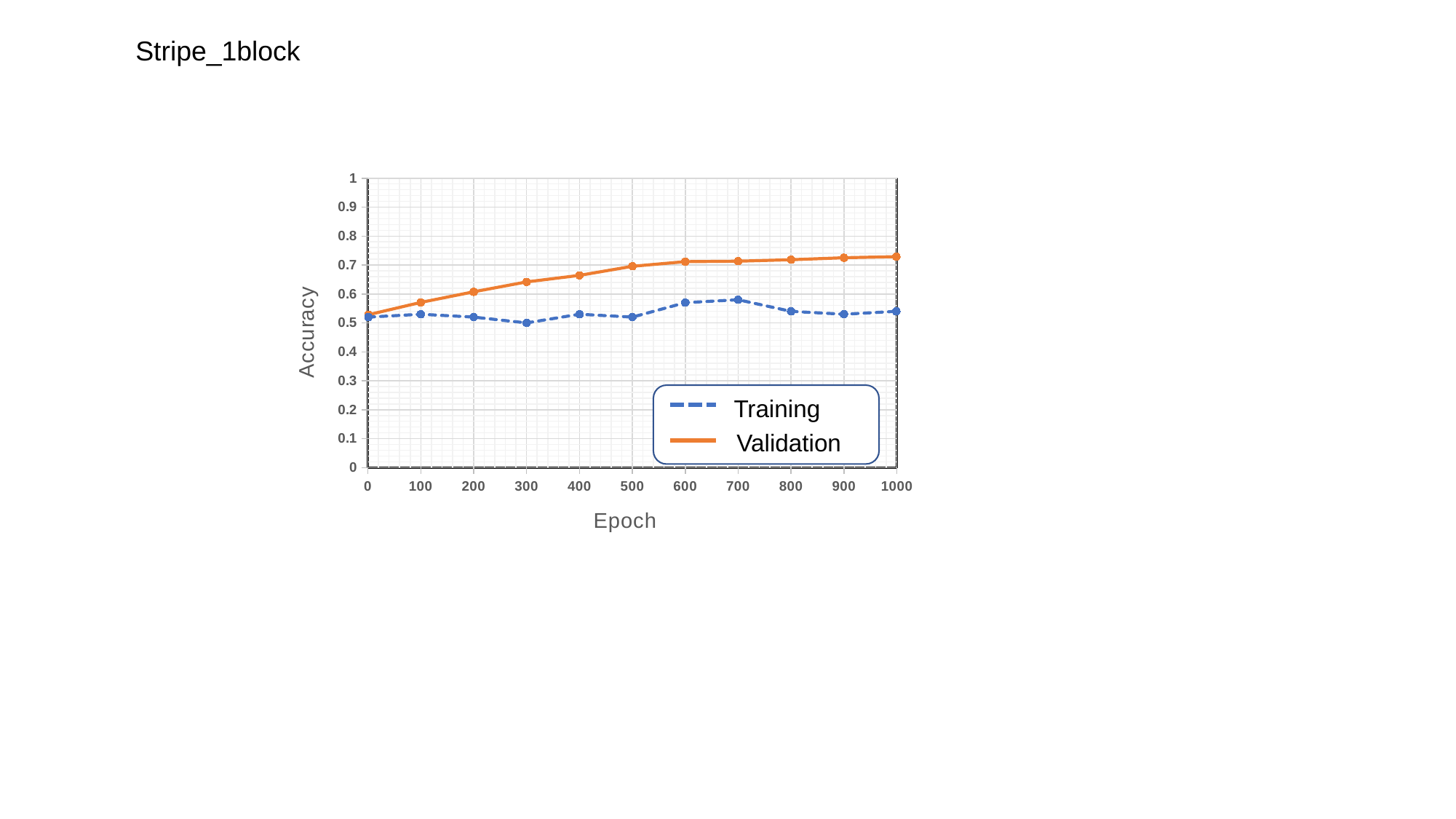

Stripe_1block

### Chart

| Category | valiant-frost-4 - val_accuracy__MAX | valiant-frost-4 - train_accuracy__MAX |
|---|---|---|
Training
Validation